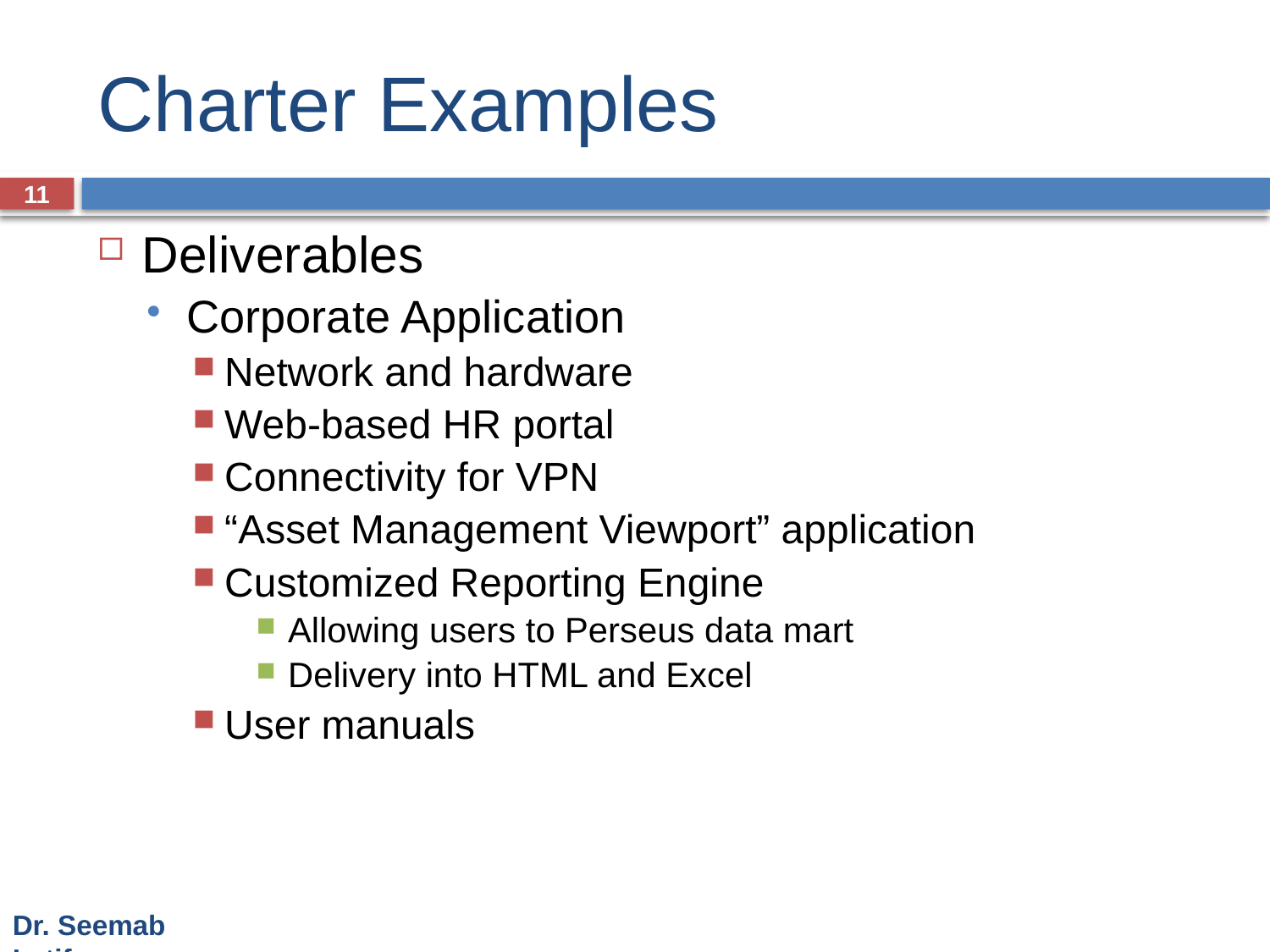

# Charter Examples
11
Deliverables
Corporate Application
Network and hardware
Web-based HR portal
Connectivity for VPN
“Asset Management Viewport” application
Customized Reporting Engine
Allowing users to Perseus data mart
Delivery into HTML and Excel
User manuals